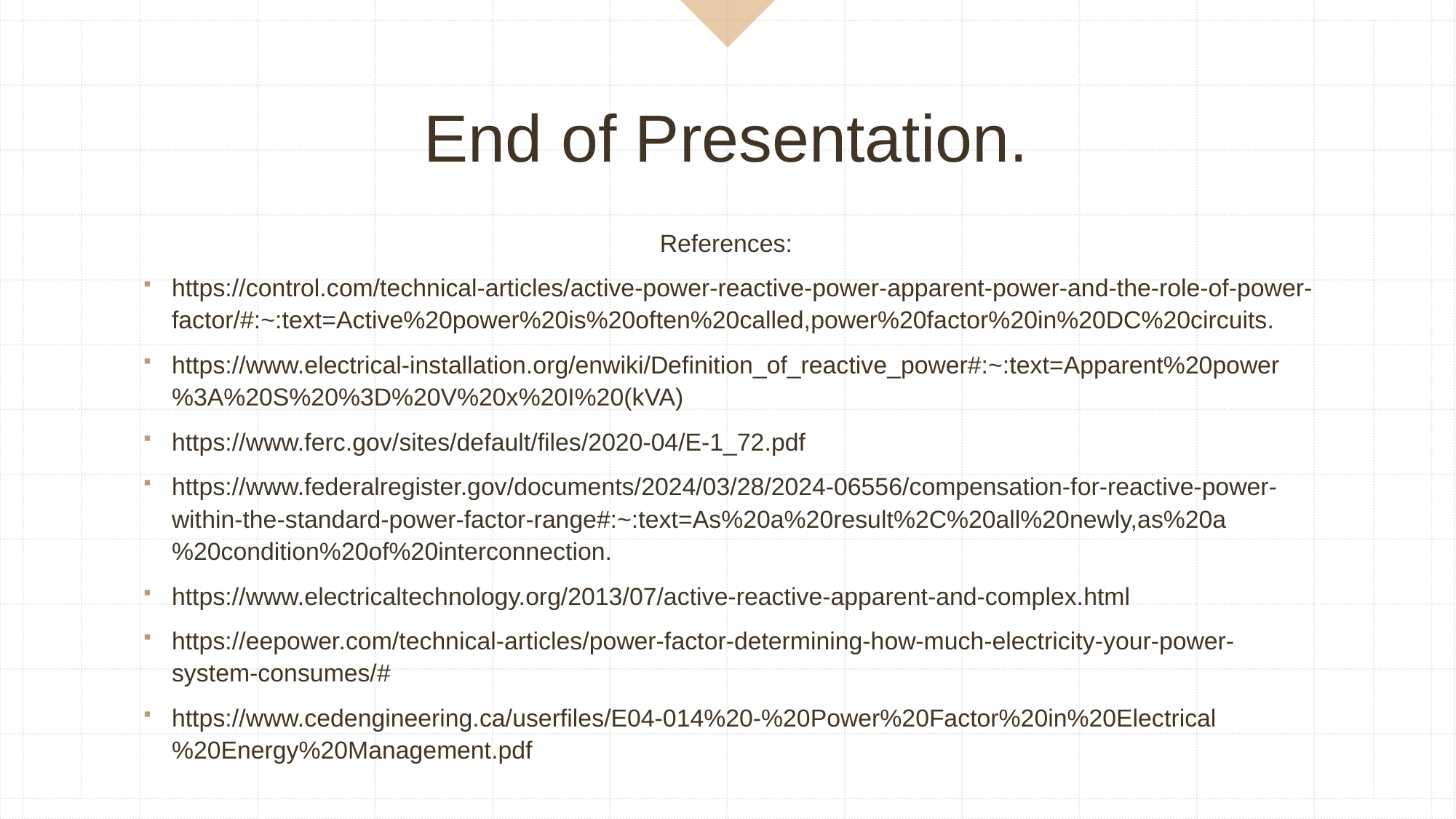

# End of Presentation.
References:
https://control.com/technical-articles/active-power-reactive-power-apparent-power-and-the-role-of-power-factor/#:~:text=Active%20power%20is%20often%20called,power%20factor%20in%20DC%20circuits.
https://www.electrical-installation.org/enwiki/Definition_of_reactive_power#:~:text=Apparent%20power%3A%20S%20%3D%20V%20x%20I%20(kVA)
https://www.ferc.gov/sites/default/files/2020-04/E-1_72.pdf
https://www.federalregister.gov/documents/2024/03/28/2024-06556/compensation-for-reactive-power-within-the-standard-power-factor-range#:~:text=As%20a%20result%2C%20all%20newly,as%20a%20condition%20of%20interconnection.
https://www.electricaltechnology.org/2013/07/active-reactive-apparent-and-complex.html
https://eepower.com/technical-articles/power-factor-determining-how-much-electricity-your-power-system-consumes/#
https://www.cedengineering.ca/userfiles/E04-014%20-%20Power%20Factor%20in%20Electrical%20Energy%20Management.pdf
30